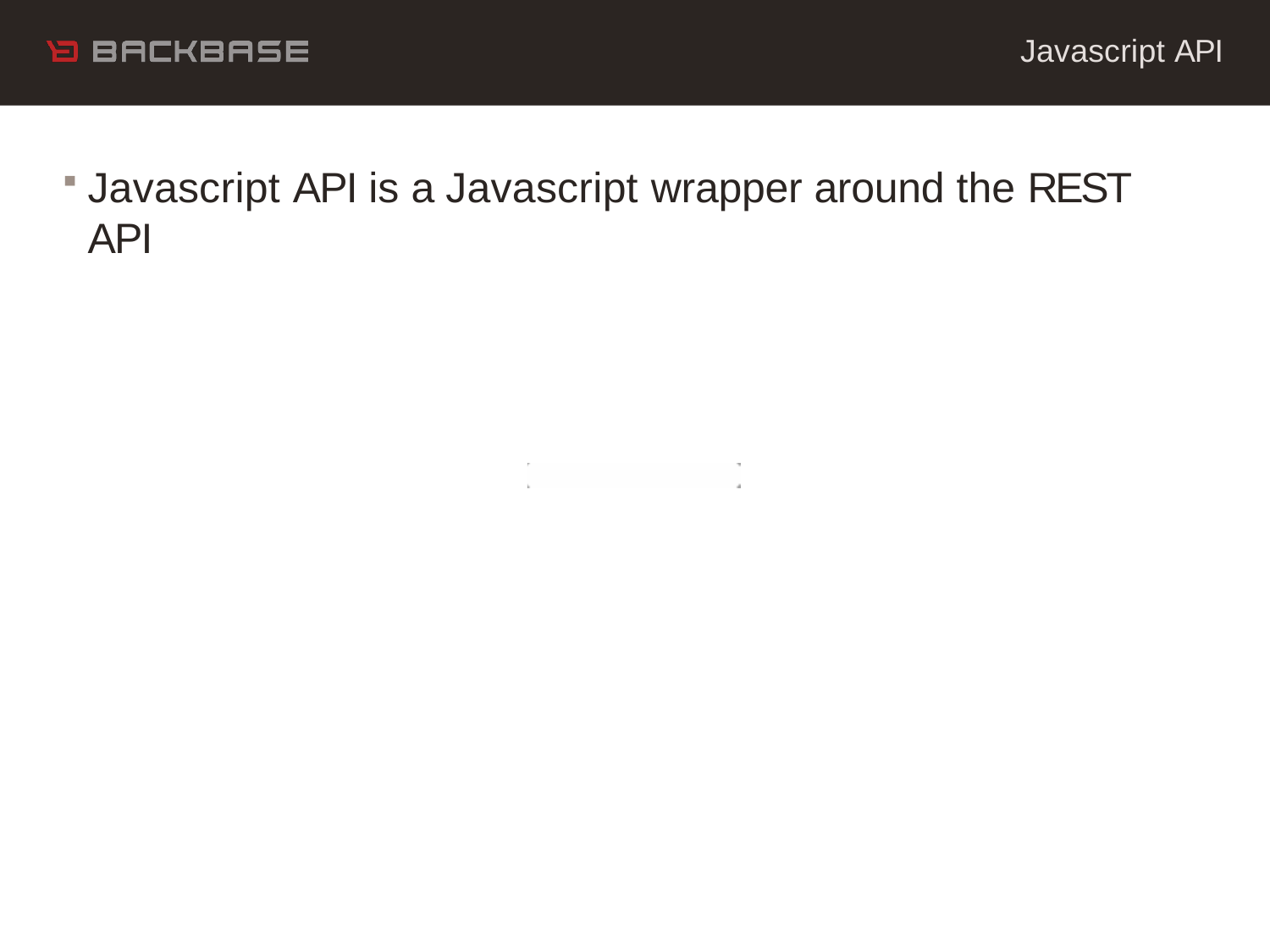

# Javascript API

Javascript API is a Javascript wrapper around the REST API